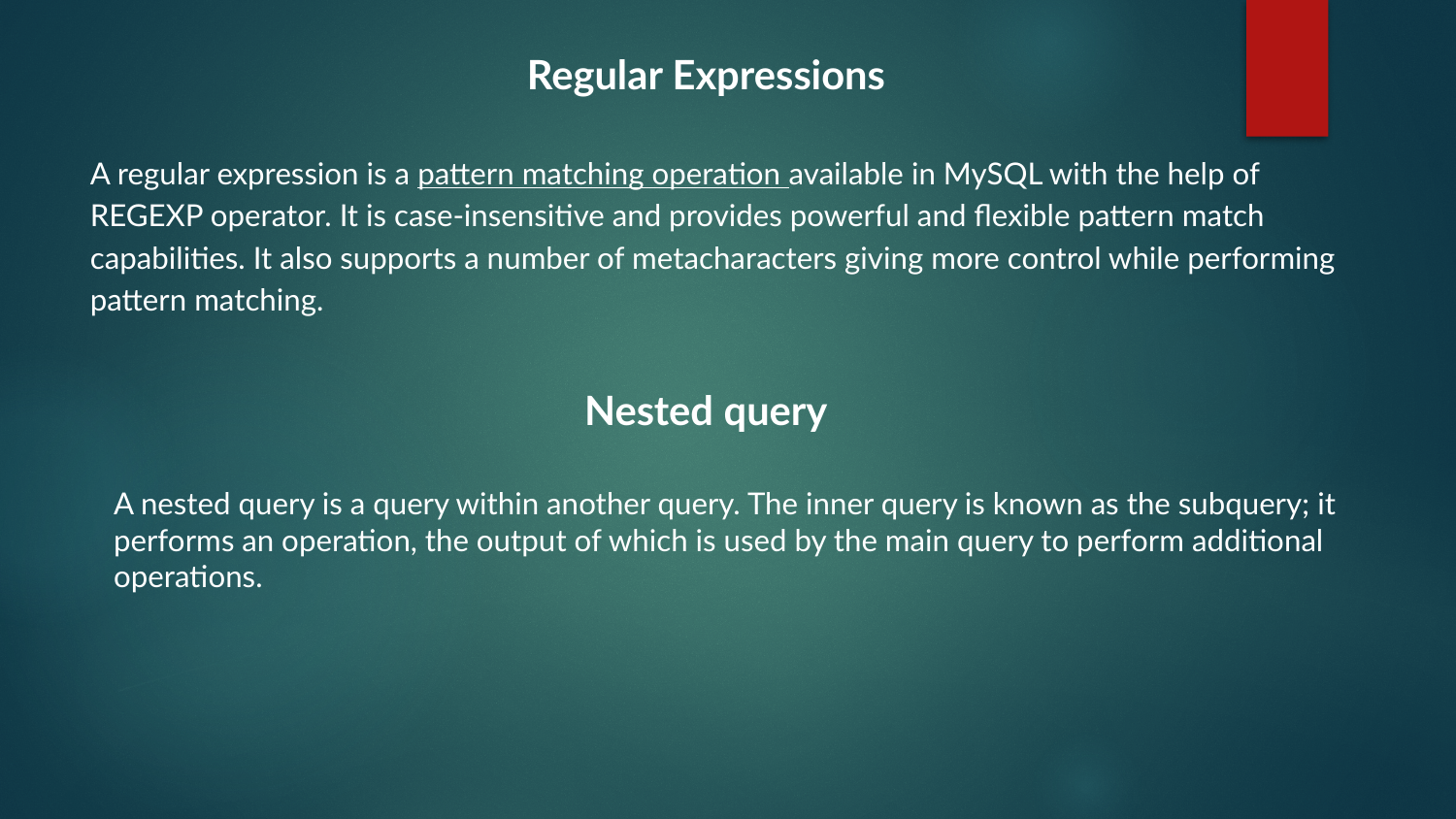

Regular Expressions
A regular expression is a pattern matching operation available in MySQL with the help of REGEXP operator. It is case-insensitive and provides powerful and flexible pattern match capabilities. It also supports a number of metacharacters giving more control while performing pattern matching.

Nested query
A nested query is a query within another query. The inner query is known as the subquery; it performs an operation, the output of which is used by the main query to perform additional operations.